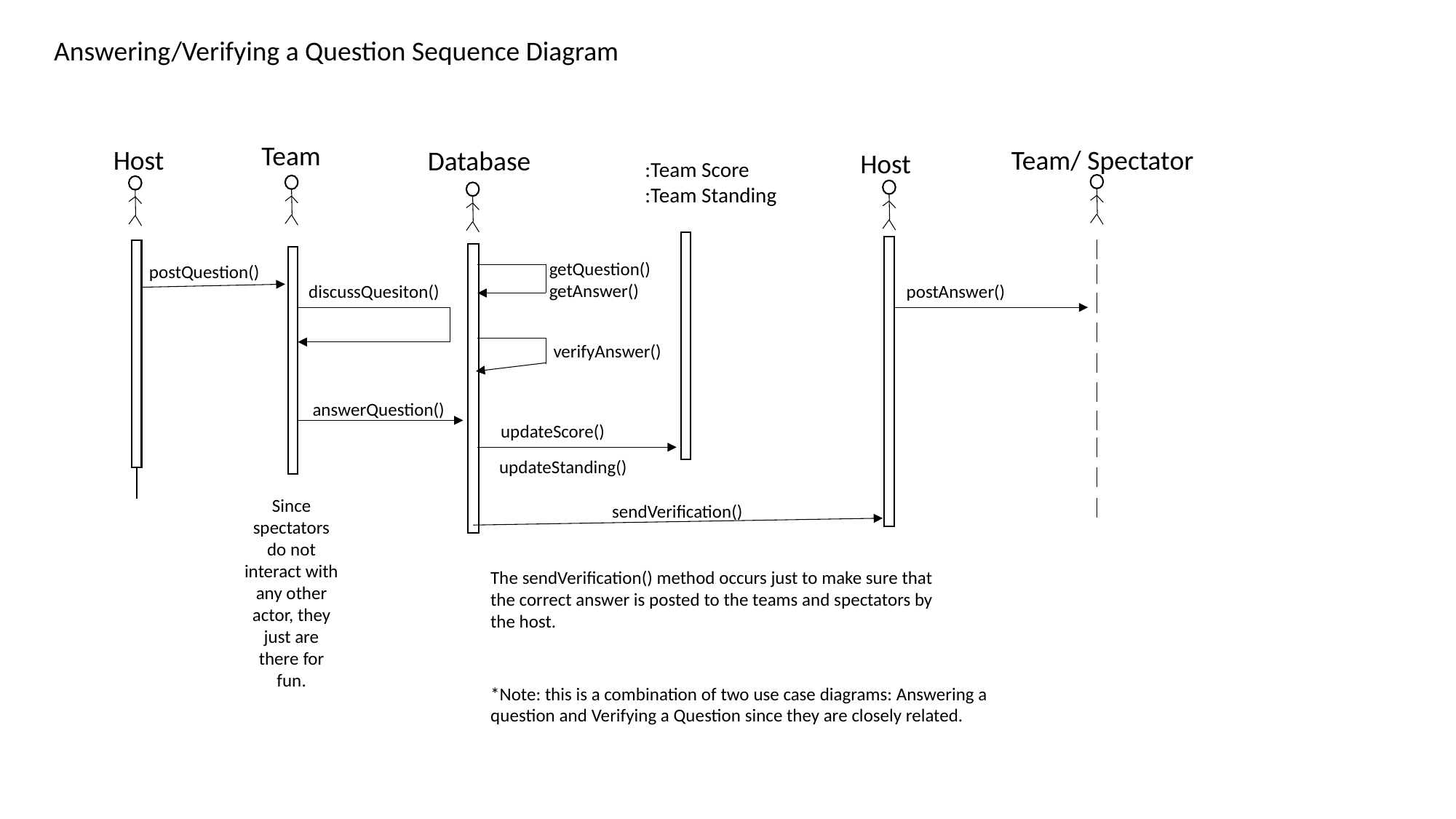

Answering/Verifying a Question Sequence Diagram
Team
Team/ Spectator
Host
Database
Host
:Team Score
:Team Standing

getQuestion()
getAnswer()
postQuestion()
postAnswer()
discussQuesiton()
verifyAnswer()
answerQuestion()
updateScore()
updateStanding()
Since spectators do not interact with any other actor, they just are there for fun.
sendVerification()
The sendVerification() method occurs just to make sure that the correct answer is posted to the teams and spectators by the host.
*Note: this is a combination of two use case diagrams: Answering a question and Verifying a Question since they are closely related.